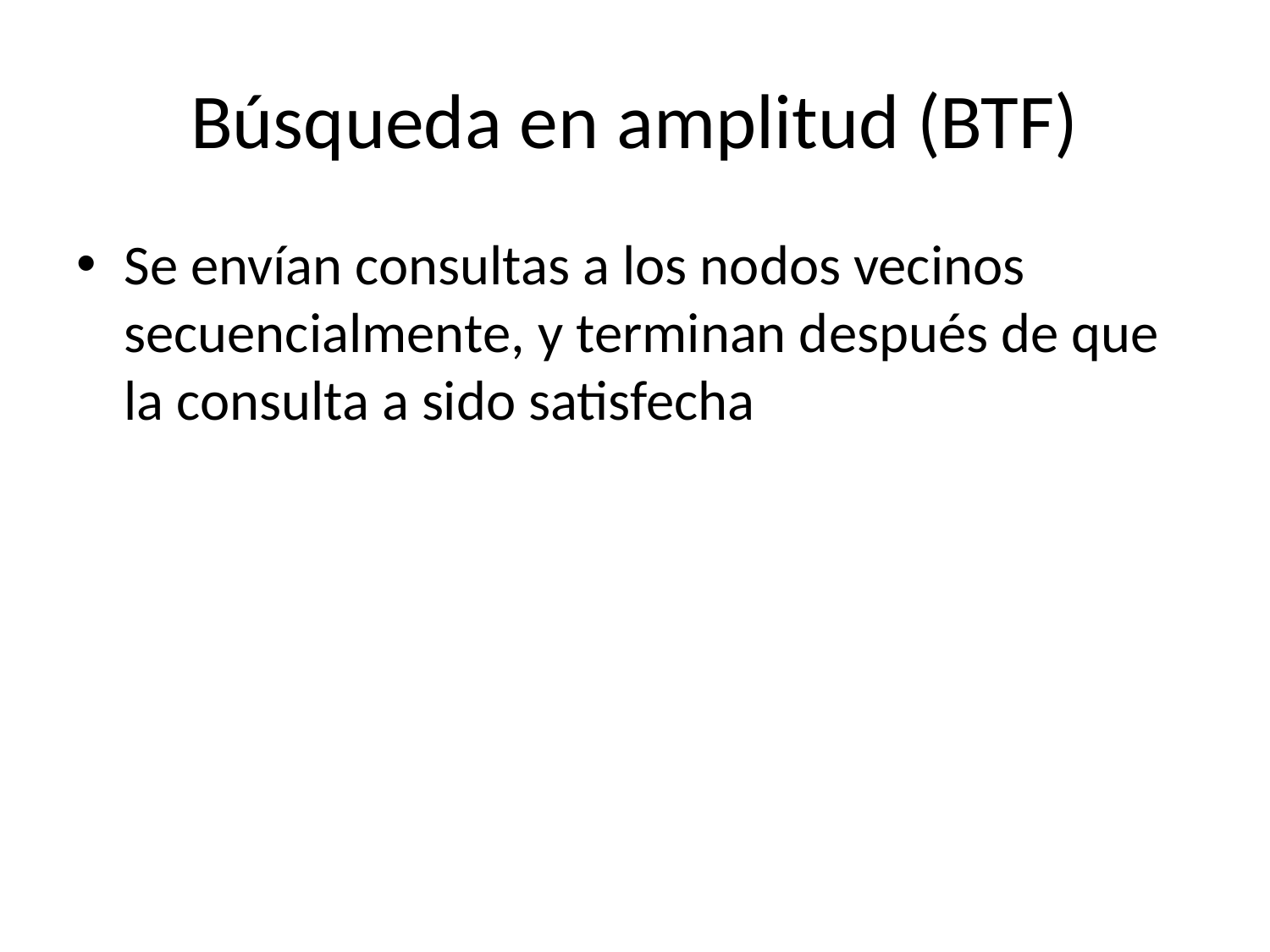

# Búsqueda en amplitud (BTF)
Se envían consultas a los nodos vecinos secuencialmente, y terminan después de que la consulta a sido satisfecha